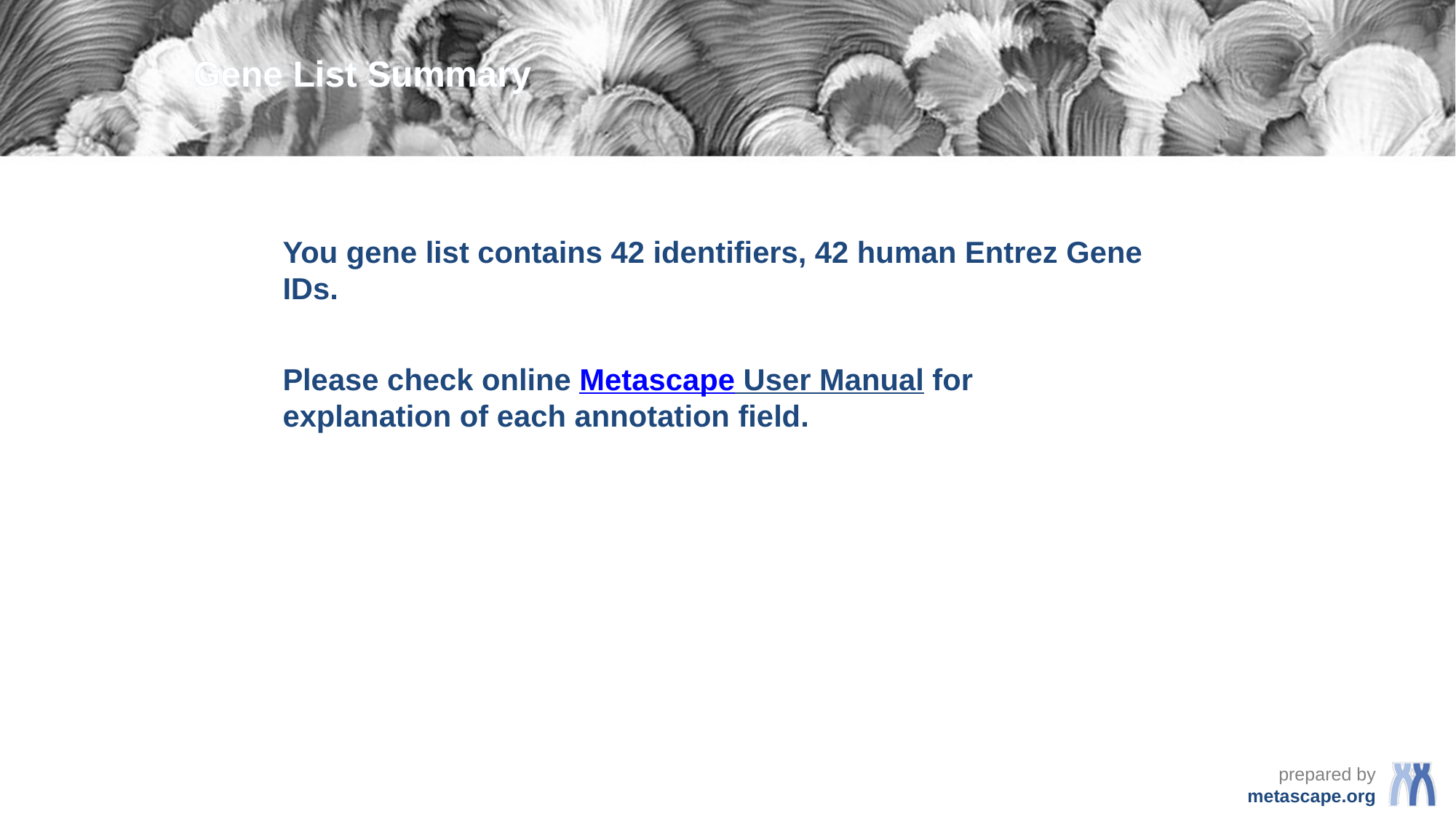

Gene List Summary
You gene list contains 42 identifiers, 42 human Entrez Gene IDs.
Please check online Metascape User Manual for explanation of each annotation field.